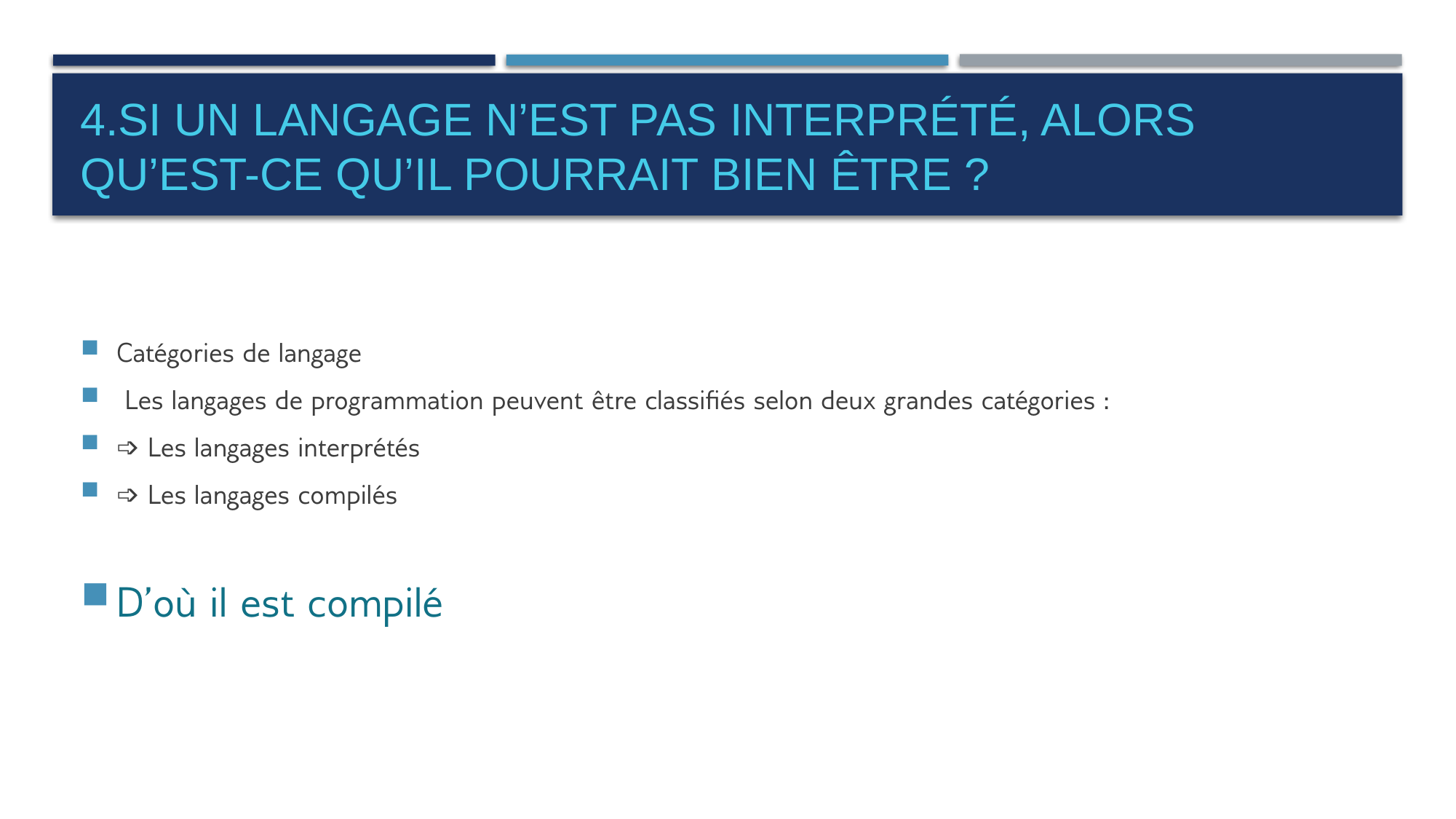

# 4.Si un langage n’est pas interprété, alors qu’est-ce qu’il pourrait bien être ?
Catégories de langage
 Les langages de programmation peuvent être classifiés selon deux grandes catégories :
➩ Les langages interprétés
➩ Les langages compilés

D’où il est compilé